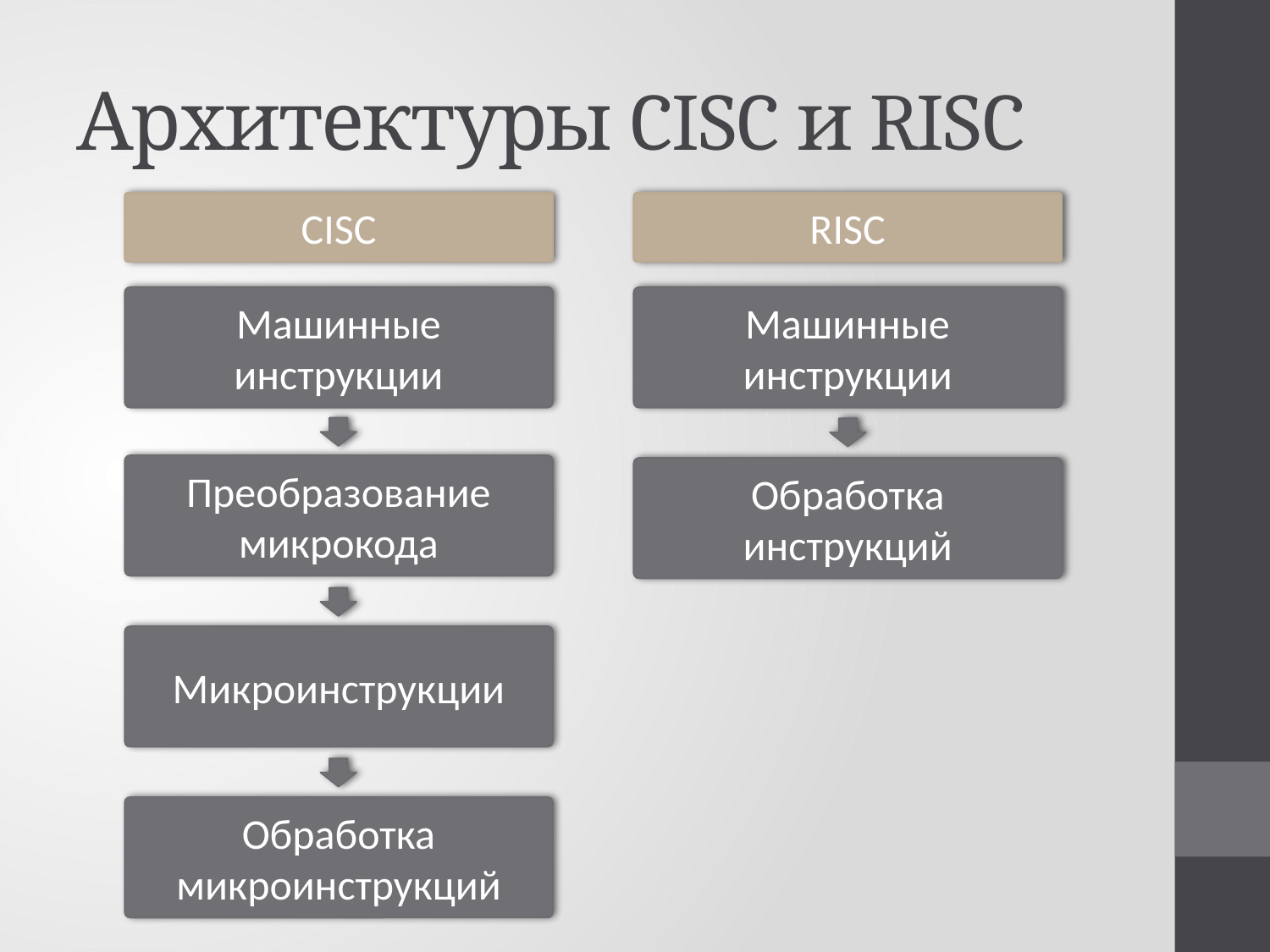

# Архитектуры CISC и RISC
CISC
Машинные инструкции

Преобразование микрокода

Микроинструкции

Обработка микроинструкций
RISC
Машинные инструкции

Обработка инструкций